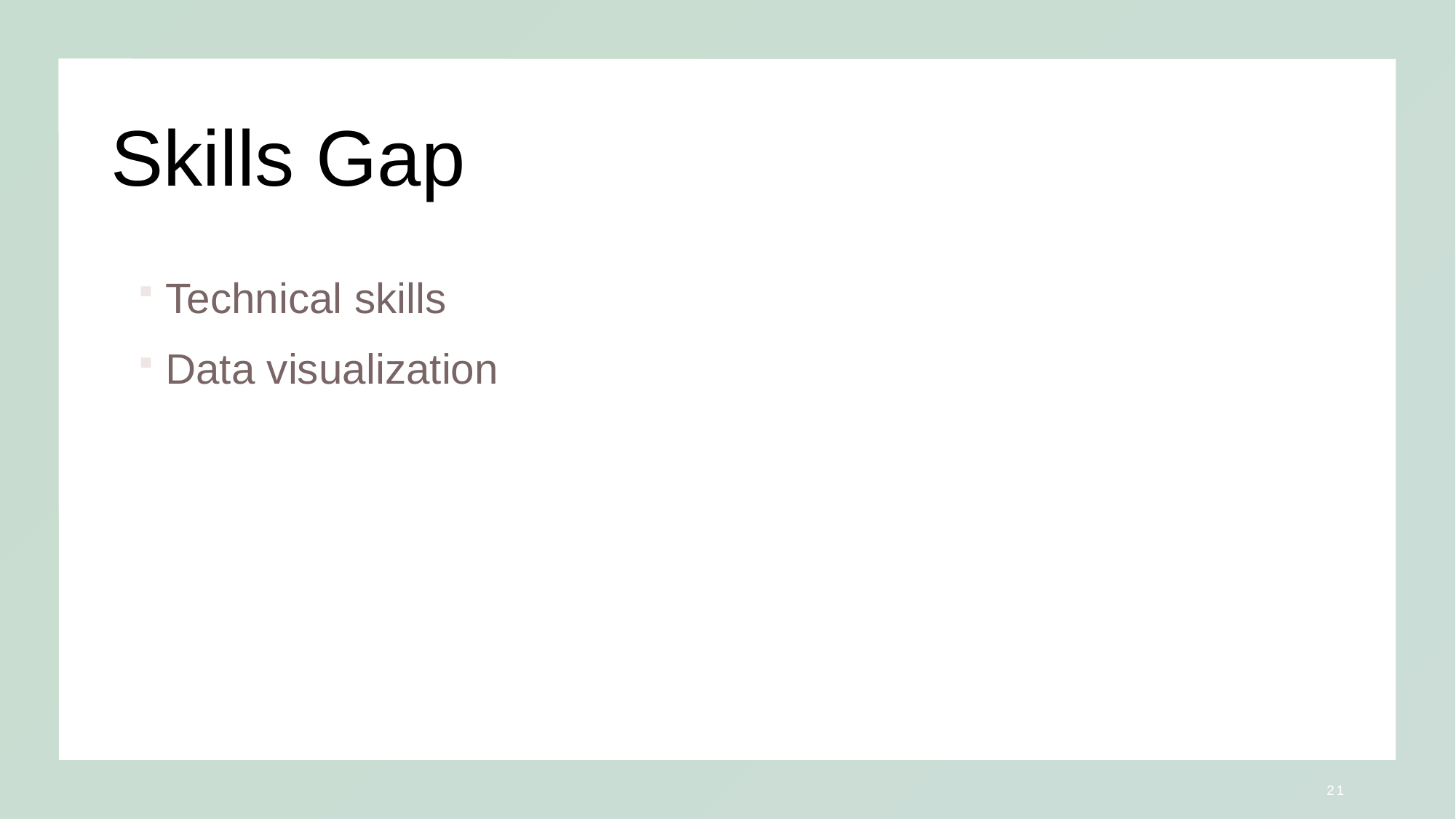

# Skills Gap
Technical skills
Data visualization

21